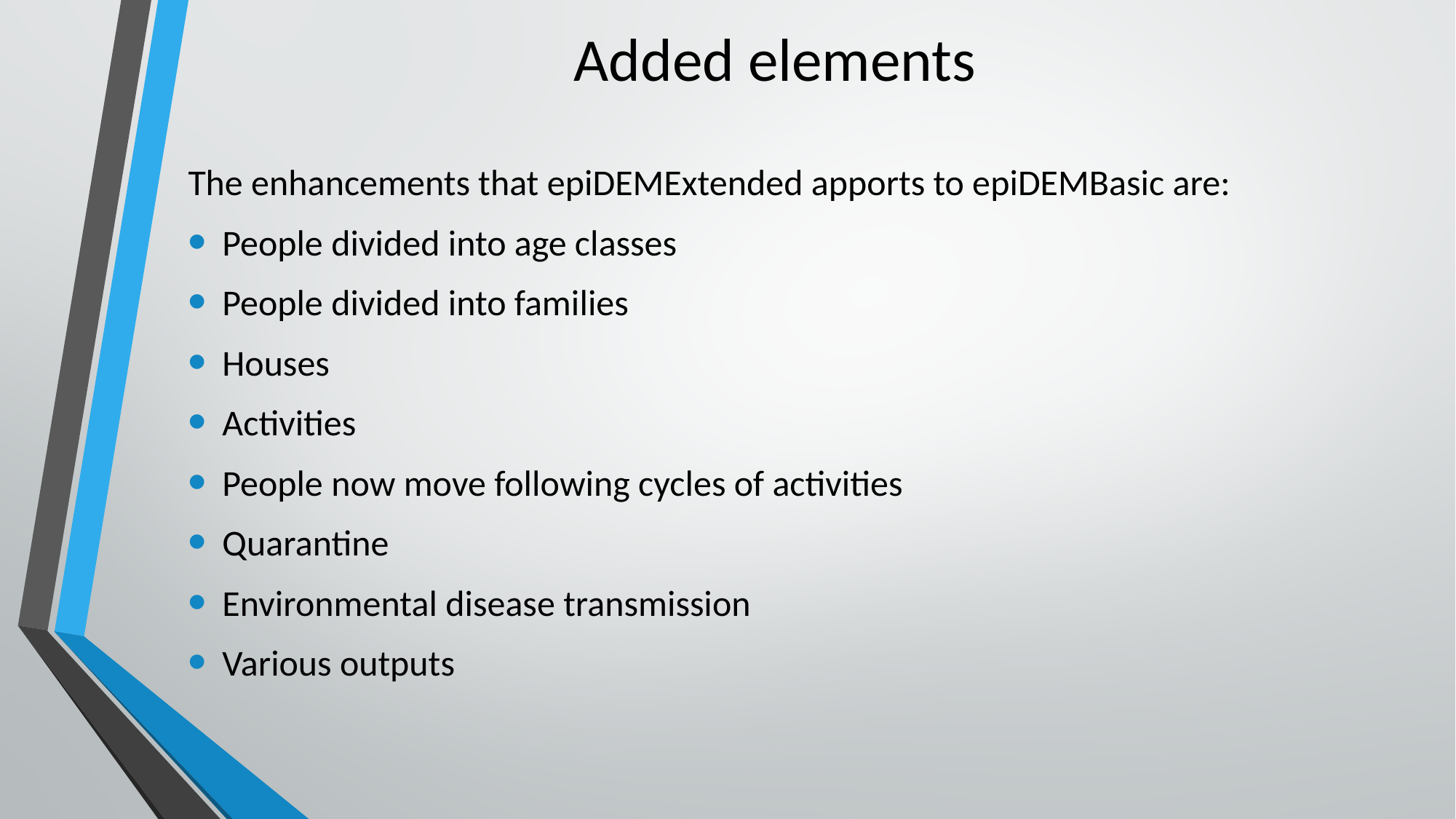

# Added elements
The enhancements that epiDEMExtended apports to epiDEMBasic are:
People divided into age classes
People divided into families
Houses
Activities
People now move following cycles of activities
Quarantine
Environmental disease transmission
Various outputs